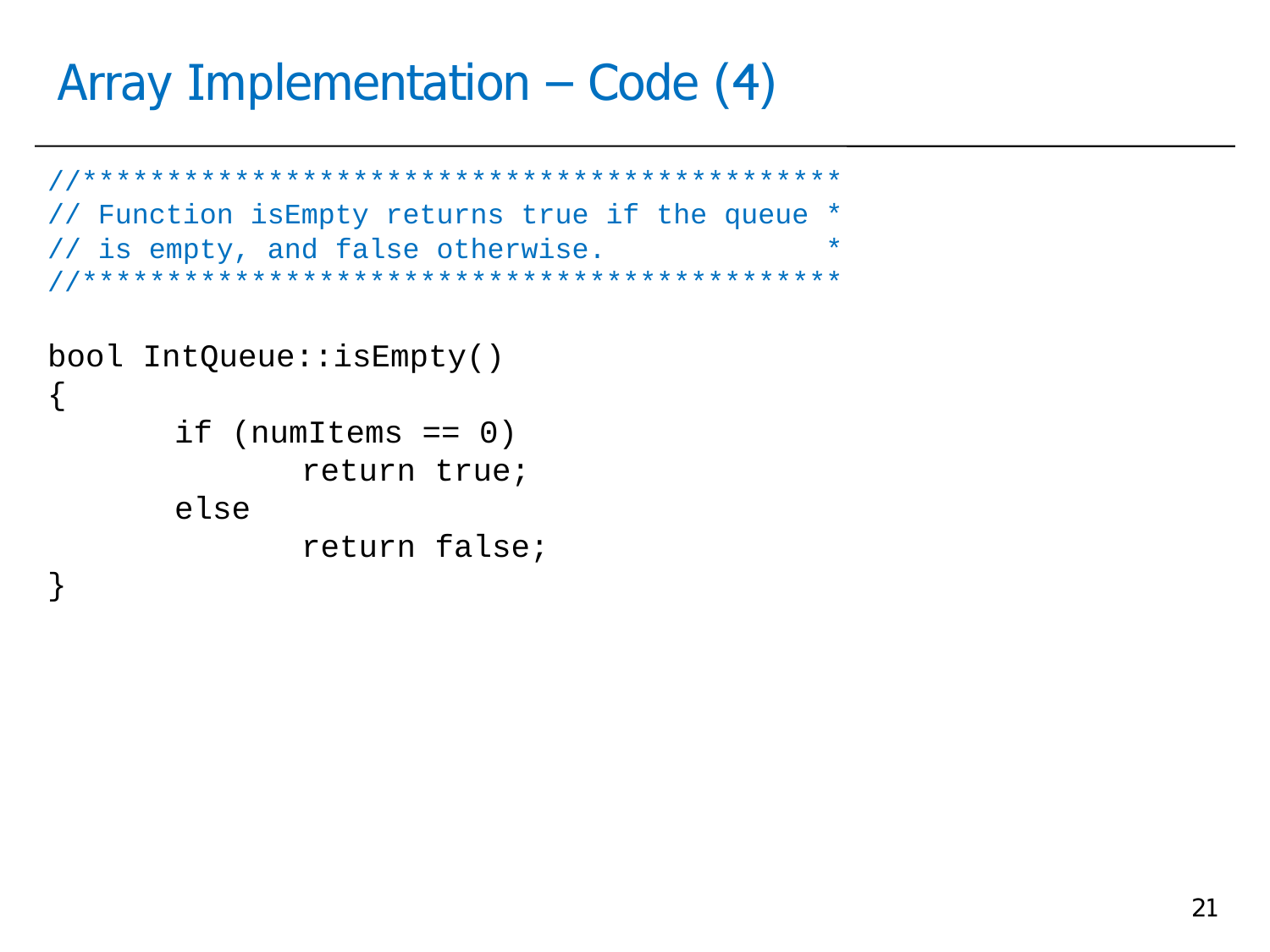

# Array Implementation – Code (4)
//*********************************************
// Function isEmpty returns true if the queue *
// is empty, and false otherwise.             *
//*********************************************
bool IntQueue::isEmpty()
{
	if (numItems == 0)
		return true;
	else
		return false;
}
21